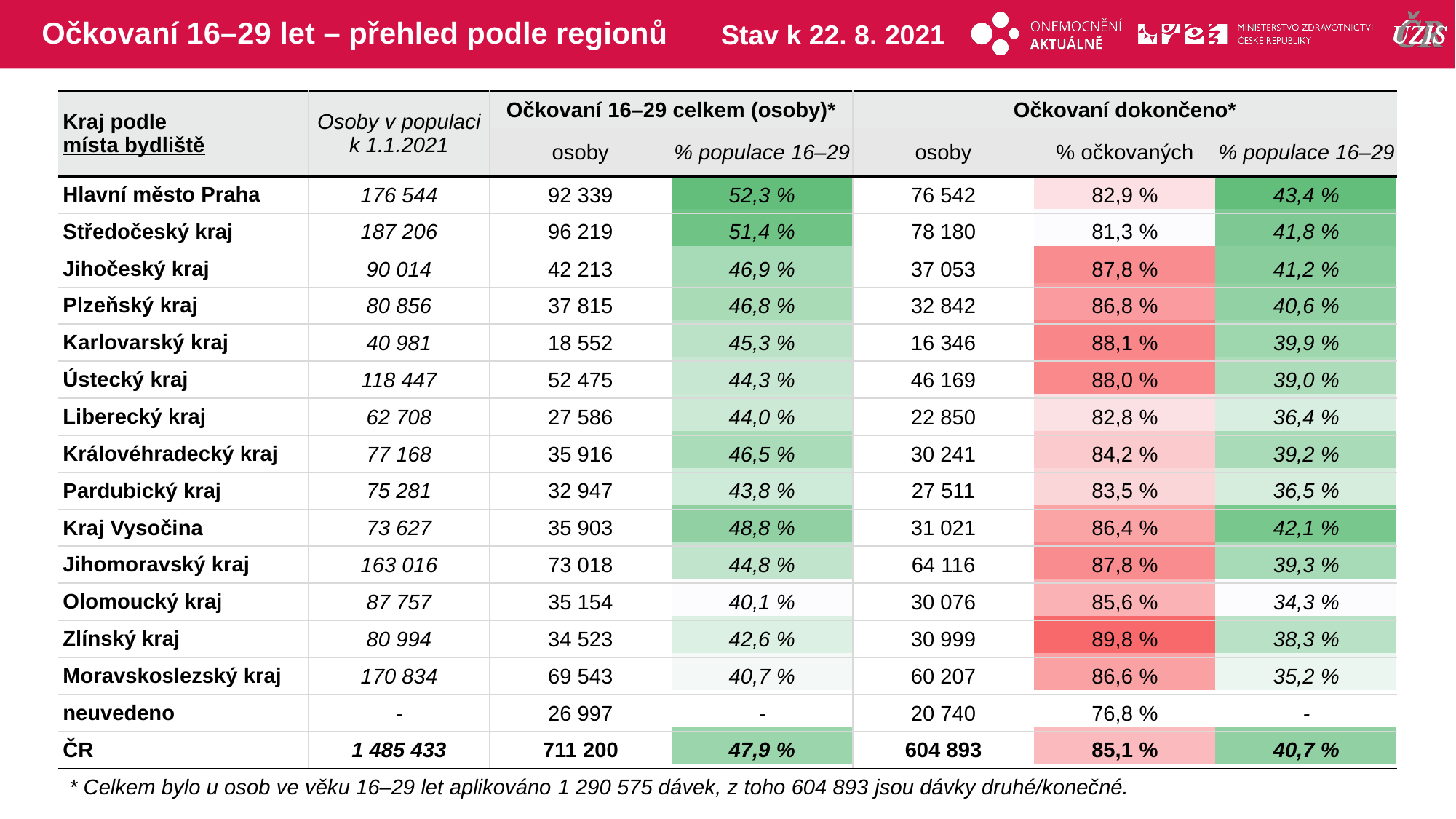

# Očkovaní 16–29 let – přehled podle regionů
Stav k 22. 8. 2021
| Kraj podle místa bydliště | Osoby v populaci k 1.1.2021 | Očkovaní 16–29 celkem (osoby)\* |  | Očkovaní dokončeno\* |  |  |
| --- | --- | --- | --- | --- | --- | --- |
|  |  | osoby | % populace 16–29 | osoby | % očkovaných | % populace 16–29 |
| Hlavní město Praha | 176 544 | 92 339 | 52,3 % | 76 542 | 82,9 % | 43,4 % |
| Středočeský kraj | 187 206 | 96 219 | 51,4 % | 78 180 | 81,3 % | 41,8 % |
| Jihočeský kraj | 90 014 | 42 213 | 46,9 % | 37 053 | 87,8 % | 41,2 % |
| Plzeňský kraj | 80 856 | 37 815 | 46,8 % | 32 842 | 86,8 % | 40,6 % |
| Karlovarský kraj | 40 981 | 18 552 | 45,3 % | 16 346 | 88,1 % | 39,9 % |
| Ústecký kraj | 118 447 | 52 475 | 44,3 % | 46 169 | 88,0 % | 39,0 % |
| Liberecký kraj | 62 708 | 27 586 | 44,0 % | 22 850 | 82,8 % | 36,4 % |
| Královéhradecký kraj | 77 168 | 35 916 | 46,5 % | 30 241 | 84,2 % | 39,2 % |
| Pardubický kraj | 75 281 | 32 947 | 43,8 % | 27 511 | 83,5 % | 36,5 % |
| Kraj Vysočina | 73 627 | 35 903 | 48,8 % | 31 021 | 86,4 % | 42,1 % |
| Jihomoravský kraj | 163 016 | 73 018 | 44,8 % | 64 116 | 87,8 % | 39,3 % |
| Olomoucký kraj | 87 757 | 35 154 | 40,1 % | 30 076 | 85,6 % | 34,3 % |
| Zlínský kraj | 80 994 | 34 523 | 42,6 % | 30 999 | 89,8 % | 38,3 % |
| Moravskoslezský kraj | 170 834 | 69 543 | 40,7 % | 60 207 | 86,6 % | 35,2 % |
| neuvedeno | - | 26 997 | - | 20 740 | 76,8 % | - |
| ČR | 1 485 433 | 711 200 | 47,9 % | 604 893 | 85,1 % | 40,7 % |
|  |  |  |  |  |  |
| --- | --- | --- | --- | --- | --- |
|  |  |  |  |  |  |
|  |  |  |  |  |  |
|  |  |  |  |  |  |
|  |  |  |  |  |  |
|  |  |  |  |  |  |
|  |  |  |  |  |  |
|  |  |  |  |  |  |
|  |  |  |  |  |  |
|  |  |  |  |  |  |
|  |  |  |  |  |  |
|  |  |  |  |  |  |
|  |  |  |  |  |  |
|  |  |  |  |  |  |
|  |  |  |  |  |  |
|  |  |  |  |  |  |
* Celkem bylo u osob ve věku 16–29 let aplikováno 1 290 575 dávek, z toho 604 893 jsou dávky druhé/konečné.